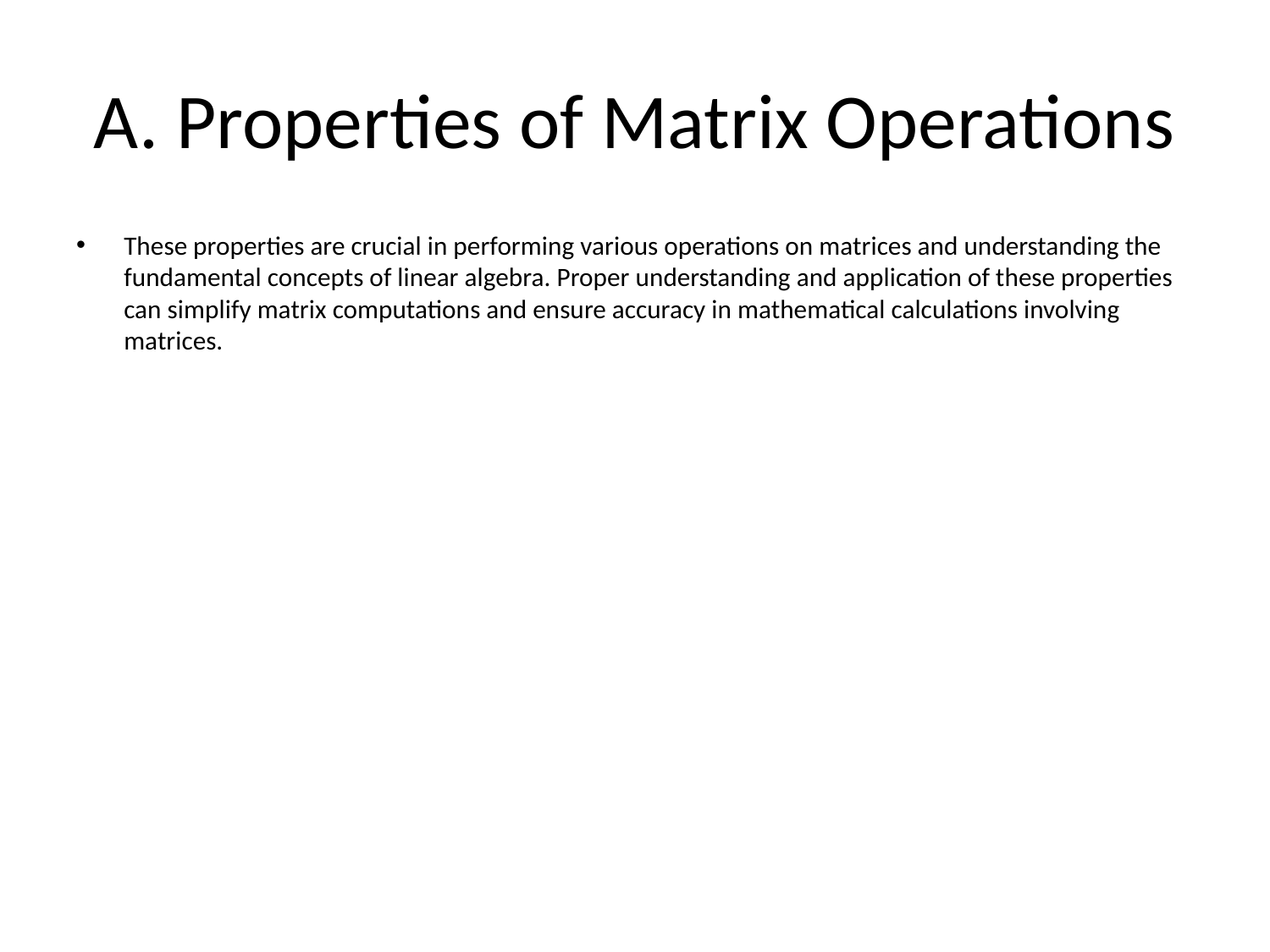

# A. Properties of Matrix Operations
These properties are crucial in performing various operations on matrices and understanding the fundamental concepts of linear algebra. Proper understanding and application of these properties can simplify matrix computations and ensure accuracy in mathematical calculations involving matrices.